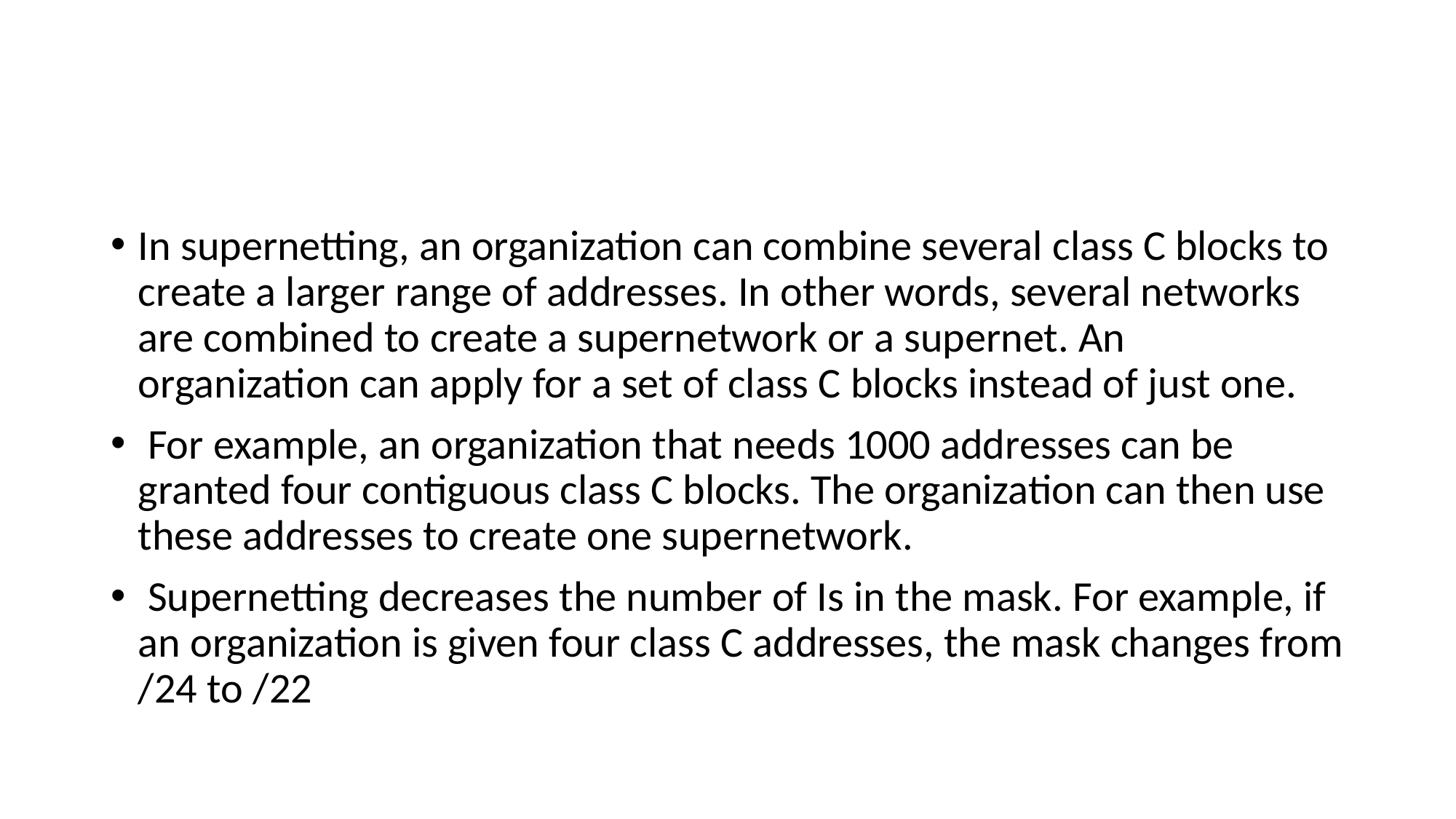

#
In supernetting, an organization can combine several class C blocks to create a larger range of addresses. In other words, several networks are combined to create a supernetwork or a supernet. An organization can apply for a set of class C blocks instead of just one.
 For example, an organization that needs 1000 addresses can be granted four contiguous class C blocks. The organization can then use these addresses to create one supernetwork.
 Supernetting decreases the number of Is in the mask. For example, if an organization is given four class C addresses, the mask changes from /24 to /22